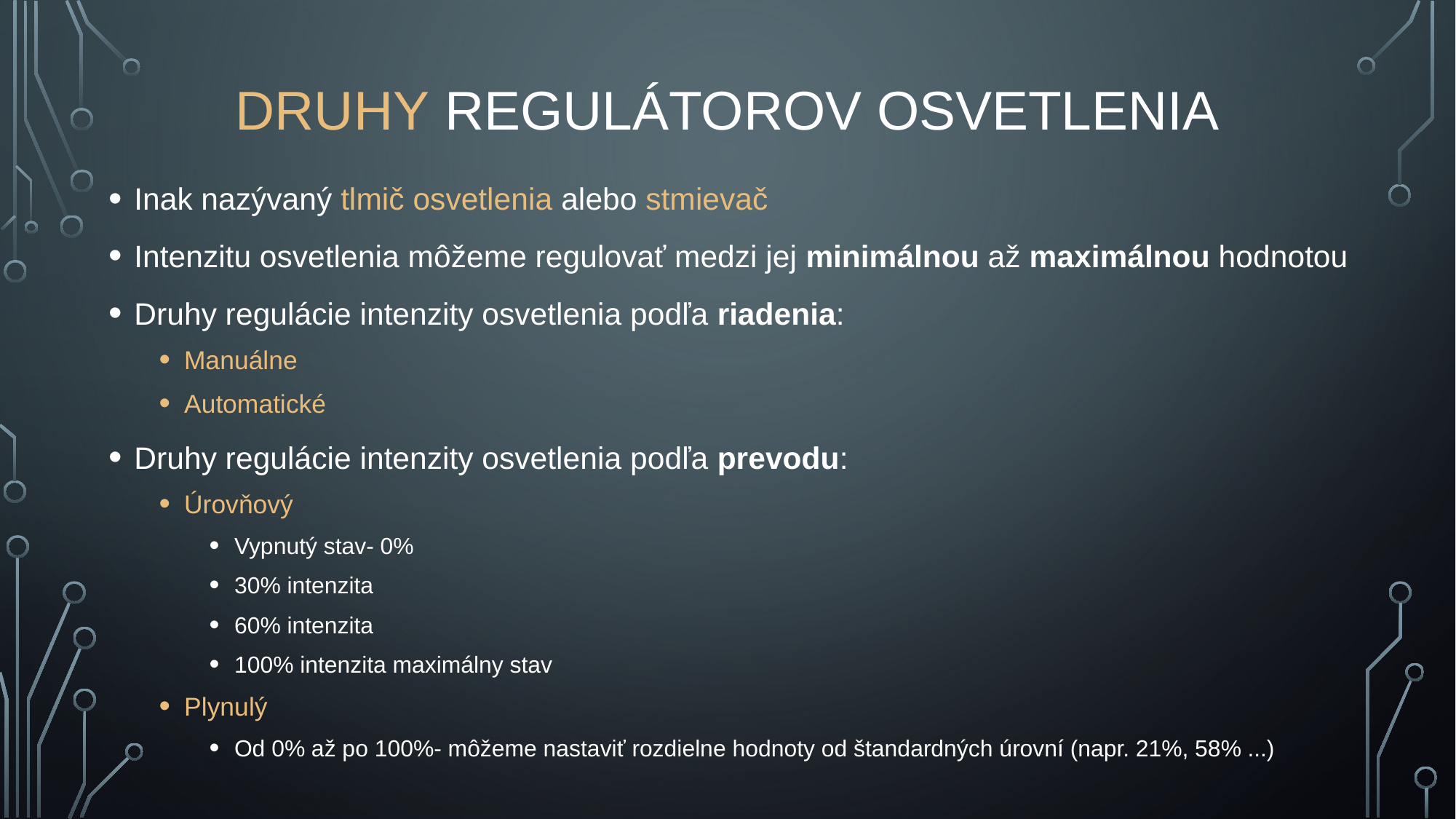

# Druhy regulátorov osvetlenia
Inak nazývaný tlmič osvetlenia alebo stmievač
Intenzitu osvetlenia môžeme regulovať medzi jej minimálnou až maximálnou hodnotou
Druhy regulácie intenzity osvetlenia podľa riadenia:
Manuálne
Automatické
Druhy regulácie intenzity osvetlenia podľa prevodu:
Úrovňový
Vypnutý stav- 0%
30% intenzita
60% intenzita
100% intenzita maximálny stav
Plynulý
Od 0% až po 100%- môžeme nastaviť rozdielne hodnoty od štandardných úrovní (napr. 21%, 58% ...)